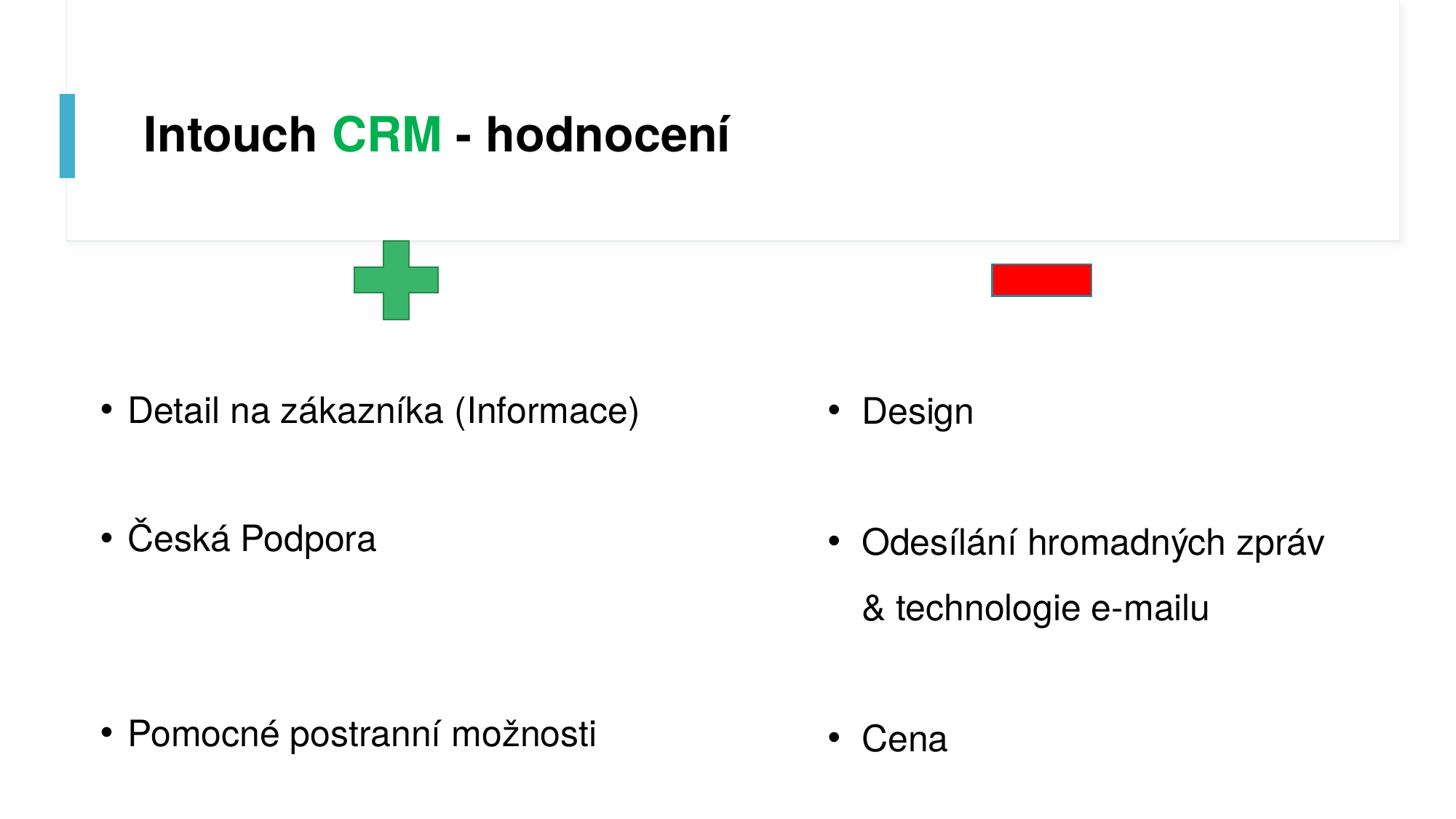

# Intouch CRM - hodnocení

Design

Odesílání hromadných zpráv & technologie e-mailu

Cena
Detail na zákazníka (Informace)

Česká Podpora

Pomocné postranní možnosti